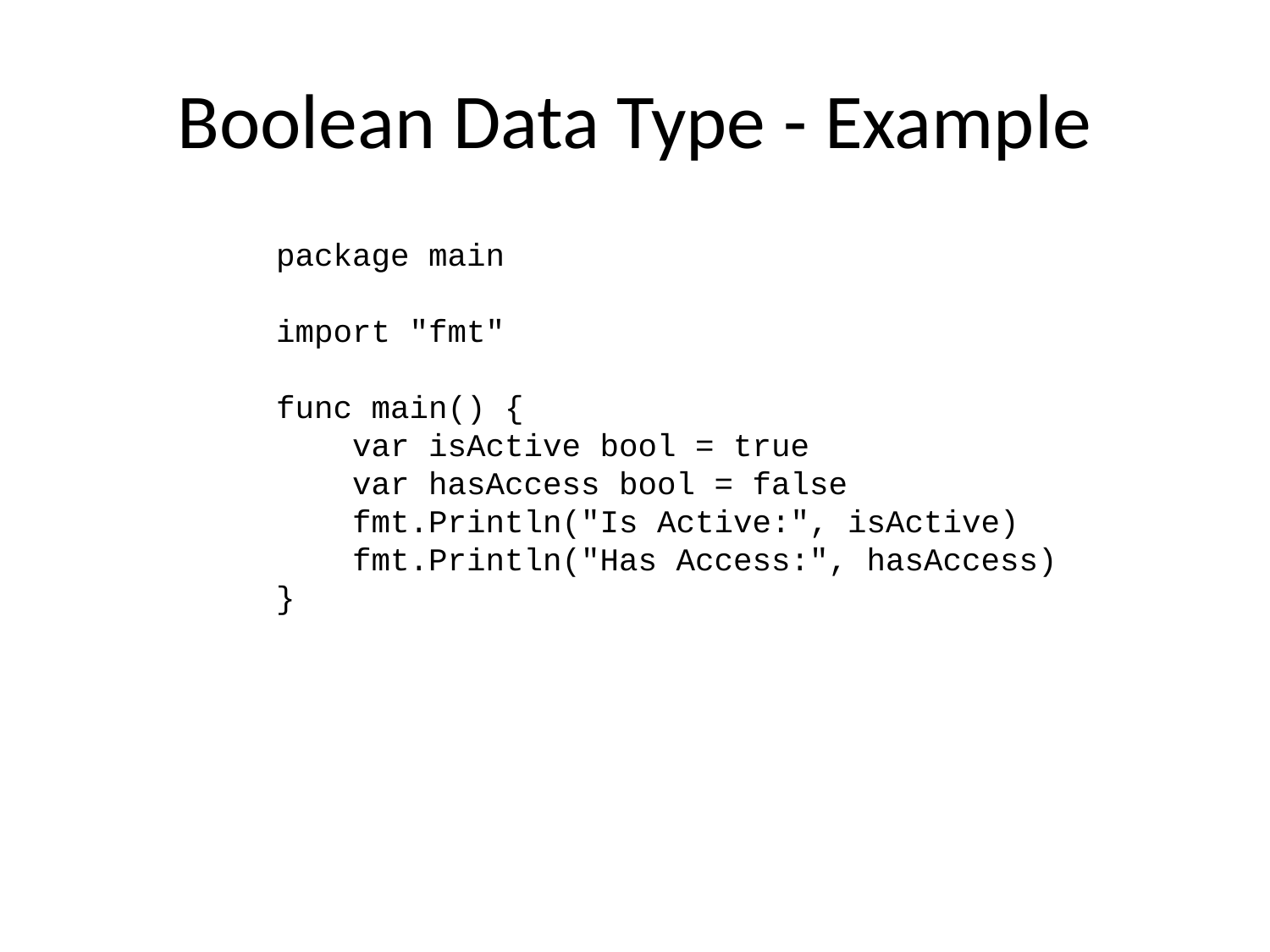

# Boolean Data Type - Example

package main
import "fmt"
func main() {
    var isActive bool = true
    var hasAccess bool = false
    fmt.Println("Is Active:", isActive)
    fmt.Println("Has Access:", hasAccess)
}